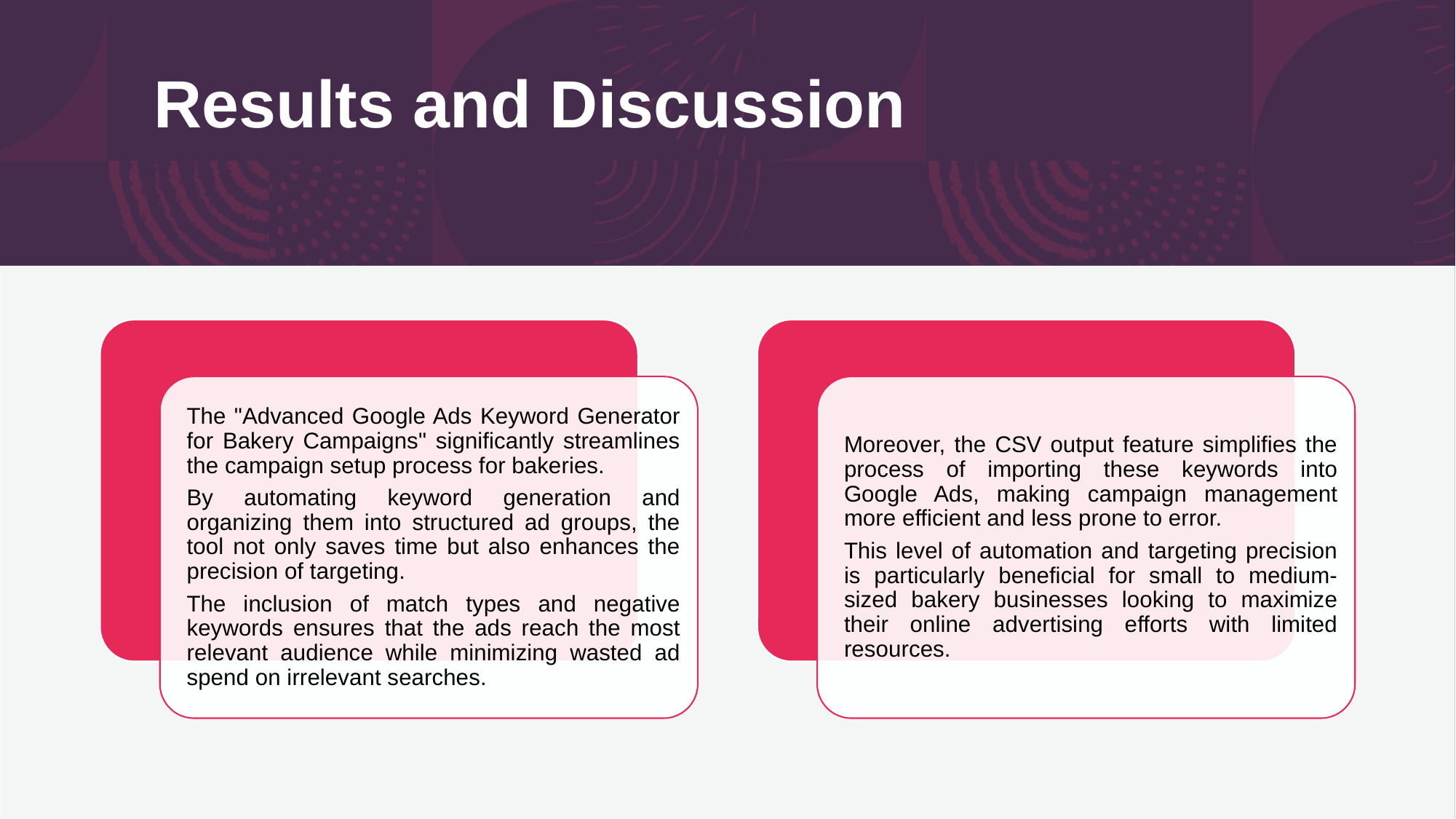

# Results and Discussion
The "Advanced Google Ads Keyword Generator for Bakery Campaigns" significantly streamlines the campaign setup process for bakeries.
By automating keyword generation and organizing them into structured ad groups, the tool not only saves time but also enhances the precision of targeting.
The inclusion of match types and negative keywords ensures that the ads reach the most relevant audience while minimizing wasted ad spend on irrelevant searches.
Moreover, the CSV output feature simplifies the process of importing these keywords into Google Ads, making campaign management more efficient and less prone to error.
This level of automation and targeting precision is particularly beneficial for small to medium-sized bakery businesses looking to maximize their online advertising efforts with limited resources.